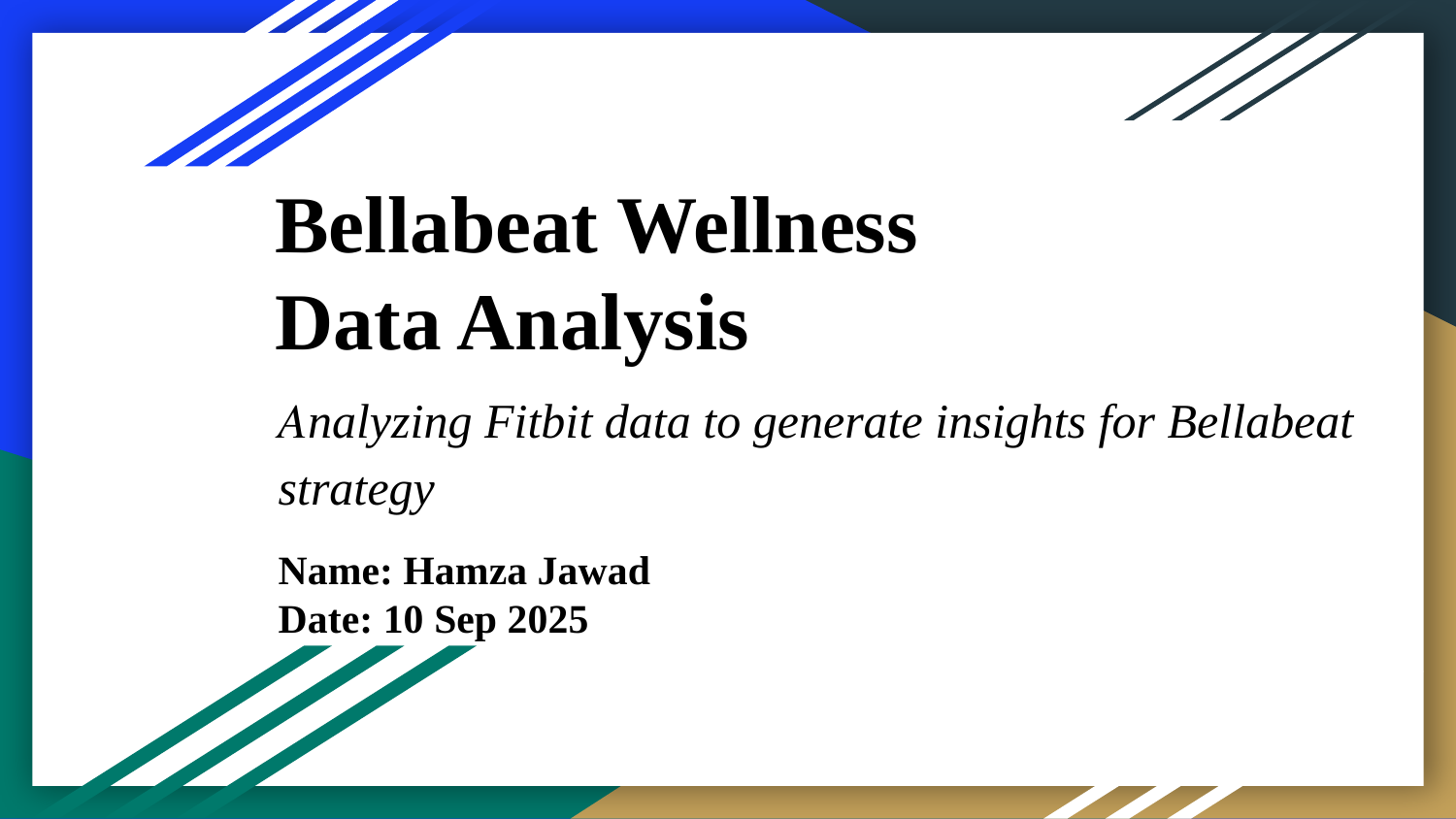

# Bellabeat Wellness Data Analysis
Analyzing Fitbit data to generate insights for Bellabeat strategy

Name: Hamza Jawad
Date: 10 Sep 2025